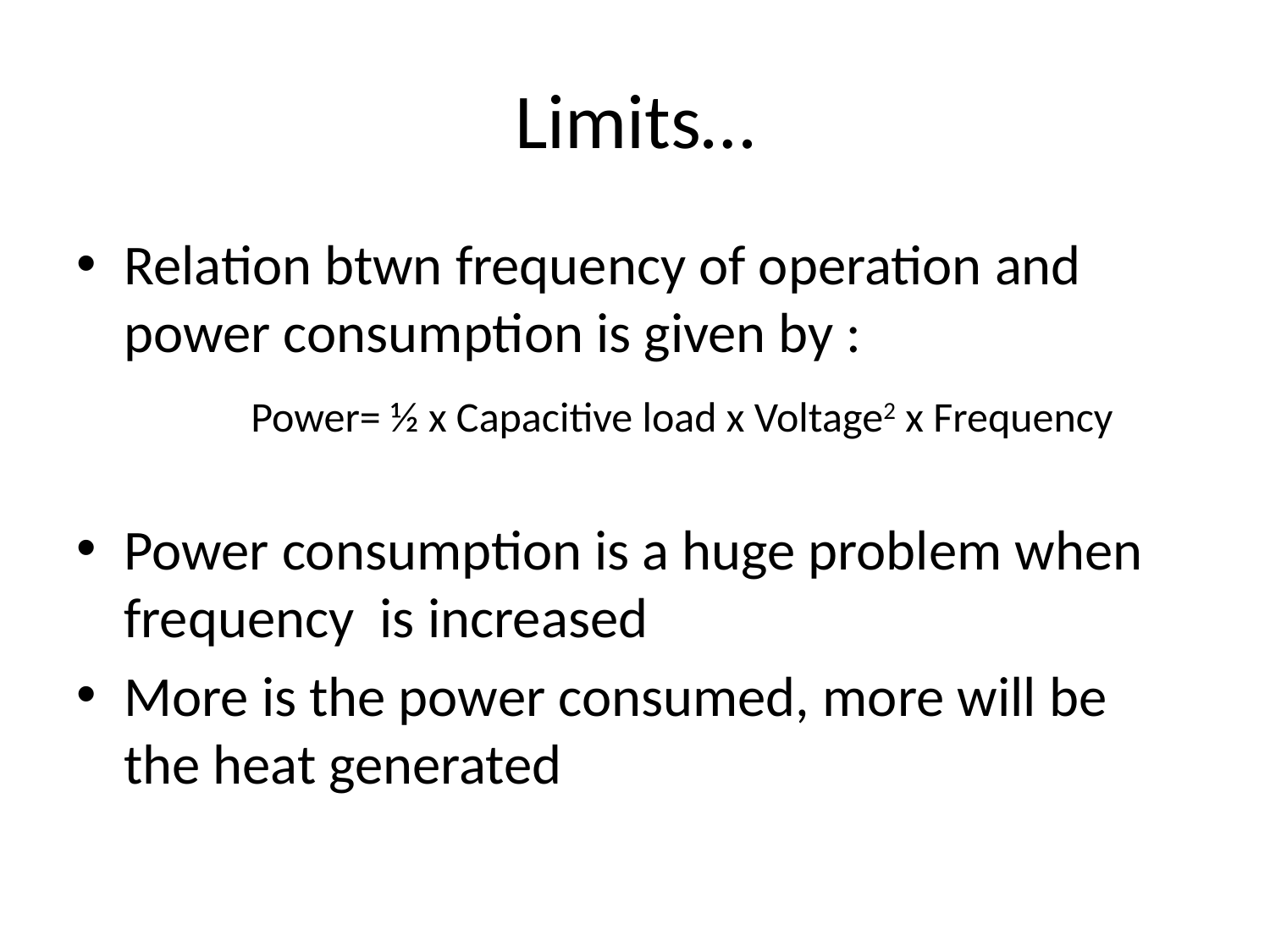

# Limits…
Relation btwn frequency of operation and power consumption is given by :
		Power= ½ x Capacitive load x Voltage2 x Frequency

Power consumption is a huge problem when frequency  is increased
More is the power consumed, more will be the heat generated